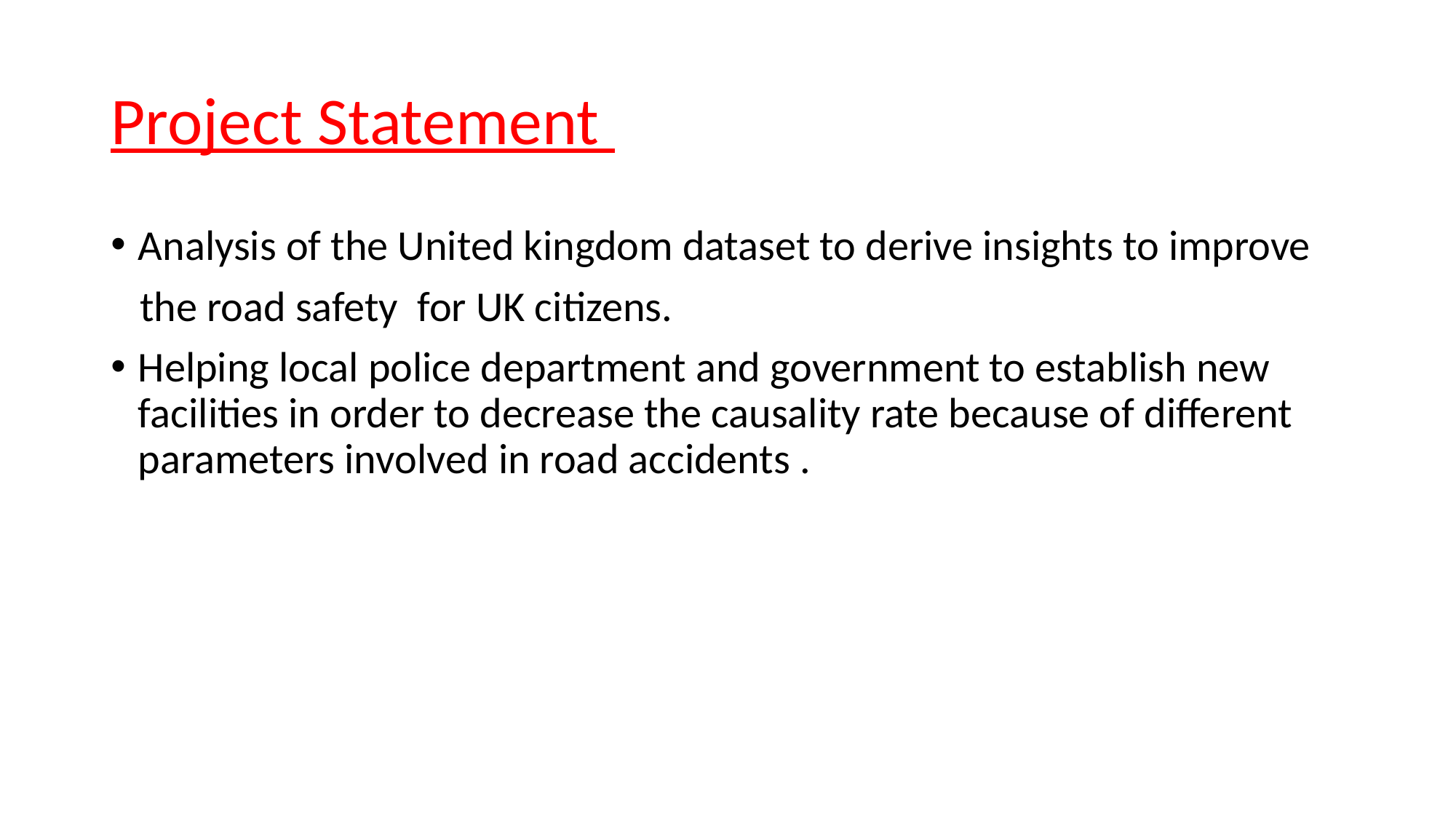

# Project Statement
Analysis of the United kingdom dataset to derive insights to improve
   the road safety  for UK citizens.
Helping local police department and government to establish new facilities in order to decrease the causality rate because of different parameters involved in road accidents .